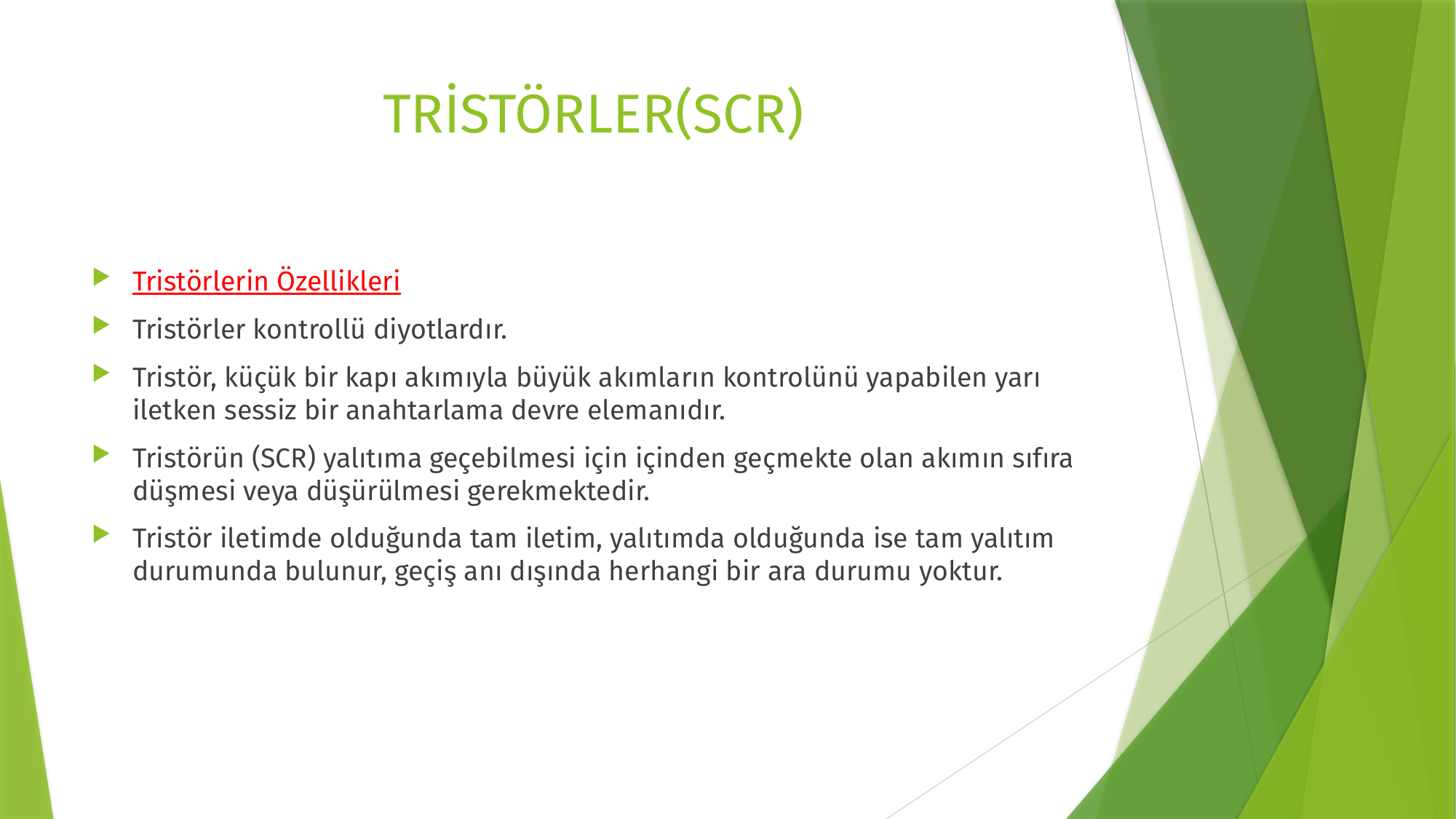

# TRİSTÖRLER(SCR)
Tristörlerin Özellikleri
Tristörler kontrollü diyotlardır.
Tristör, küçük bir kapı akımıyla büyük akımların kontrolünü yapabilen yarı iletken sessiz bir anahtarlama devre elemanıdır.
Tristörün (SCR) yalıtıma geçebilmesi için içinden geçmekte olan akımın sıfıra düşmesi veya düşürülmesi gerekmektedir.
Tristör iletimde olduğunda tam iletim, yalıtımda olduğunda ise tam yalıtım durumunda bulunur, geçiş anı dışında herhangi bir ara durumu yoktur.